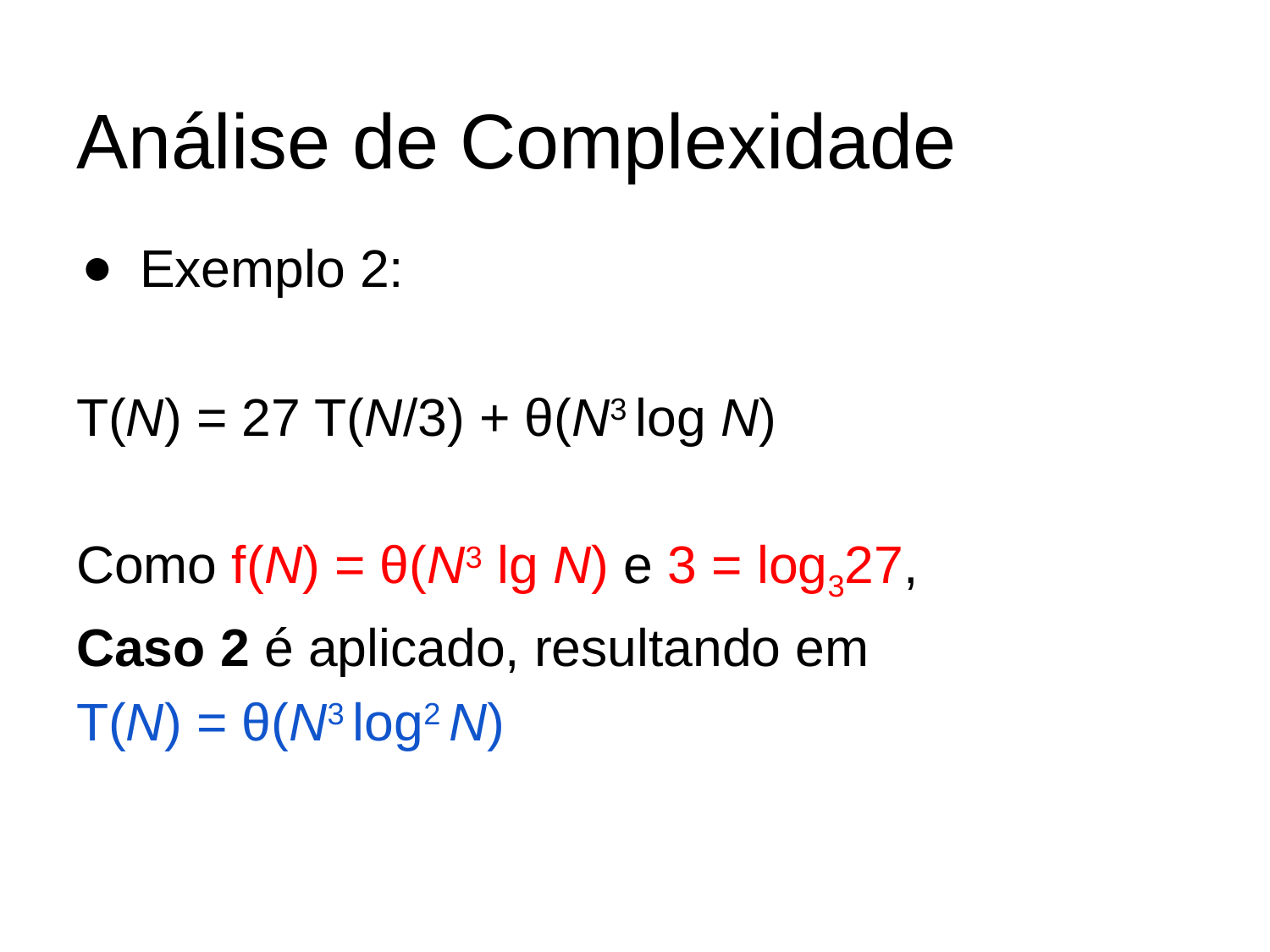

# Análise de Complexidade
Exemplo 2:

T(N) = 27 T(N/3) + θ(N3 log N)

Como f(N) = θ(N3 lg N) e 3 = log327,
Caso 2 é aplicado, resultando em
T(N) = θ(N3 log2 N)